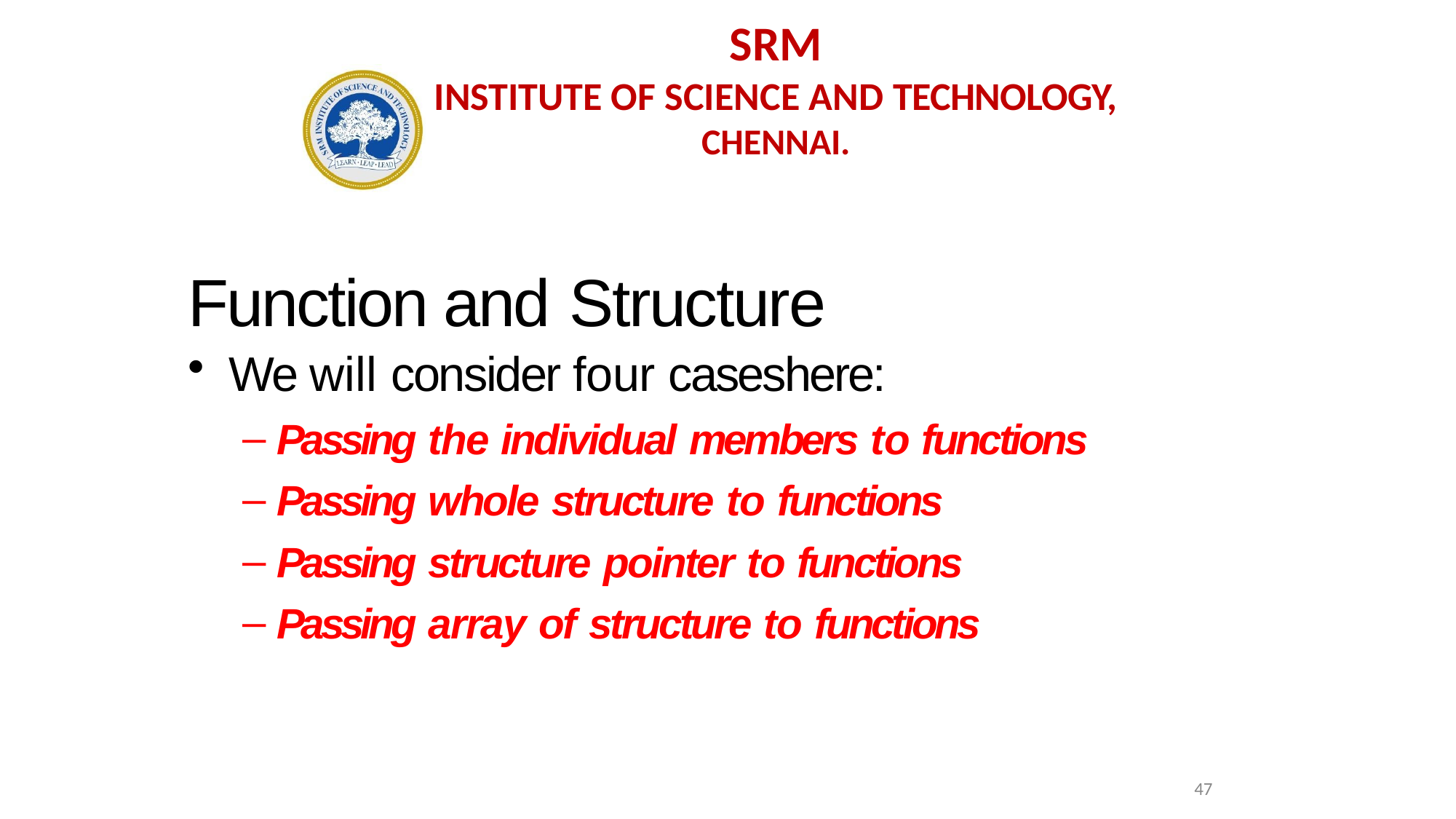

SRM
INSTITUTE OF SCIENCE AND TECHNOLOGY,
CHENNAI.

Function and Structure
We will consider four caseshere:
Passing the individual members to functions
Passing whole structure to functions
Passing structure pointer to functions
Passing array of structure to functions
47